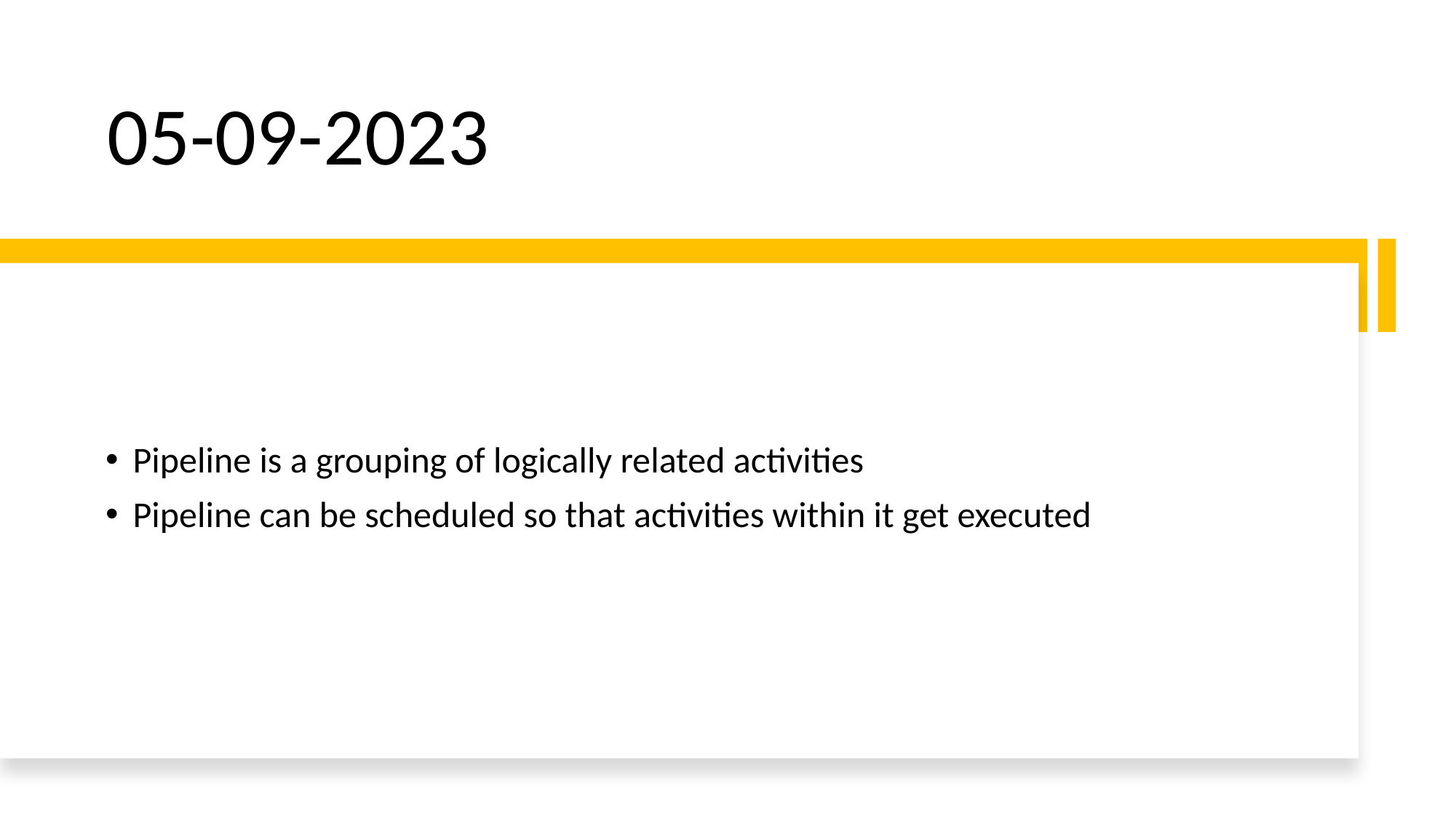

# 05-09-2023

Pipeline is a grouping of logically related activities
Pipeline can be scheduled so that activities within it get executed